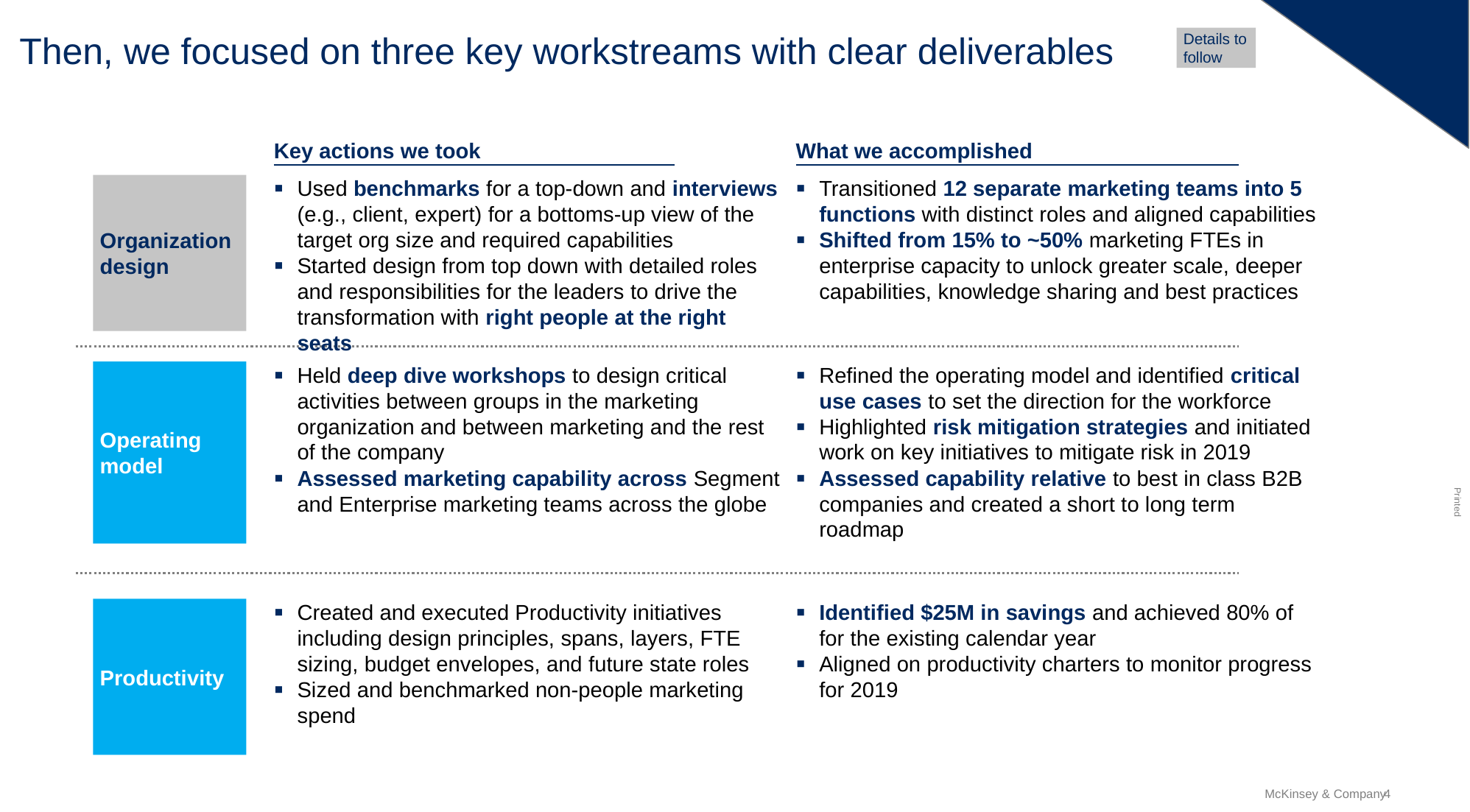

Details to follow
# Then, we focused on three key workstreams with clear deliverables

Key actions we took
What we accomplished
Organization design
Used benchmarks for a top-down and interviews (e.g., client, expert) for a bottoms-up view of the target org size and required capabilities
Started design from top down with detailed roles and responsibilities for the leaders to drive the transformation with right people at the right seats
Transitioned 12 separate marketing teams into 5 functions with distinct roles and aligned capabilities
Shifted from 15% to ~50% marketing FTEs in enterprise capacity to unlock greater scale, deeper capabilities, knowledge sharing and best practices
Operating model
Refined the operating model and identified critical use cases to set the direction for the workforce
Highlighted risk mitigation strategies and initiated work on key initiatives to mitigate risk in 2019
Assessed capability relative to best in class B2B companies and created a short to long term roadmap
Held deep dive workshops to design critical activities between groups in the marketing organization and between marketing and the rest of the company
Assessed marketing capability across Segment and Enterprise marketing teams across the globe
Productivity
Created and executed Productivity initiatives including design principles, spans, layers, FTE sizing, budget envelopes, and future state roles
Sized and benchmarked non-people marketing spend
Identified $25M in savings and achieved 80% of for the existing calendar year
Aligned on productivity charters to monitor progress for 2019